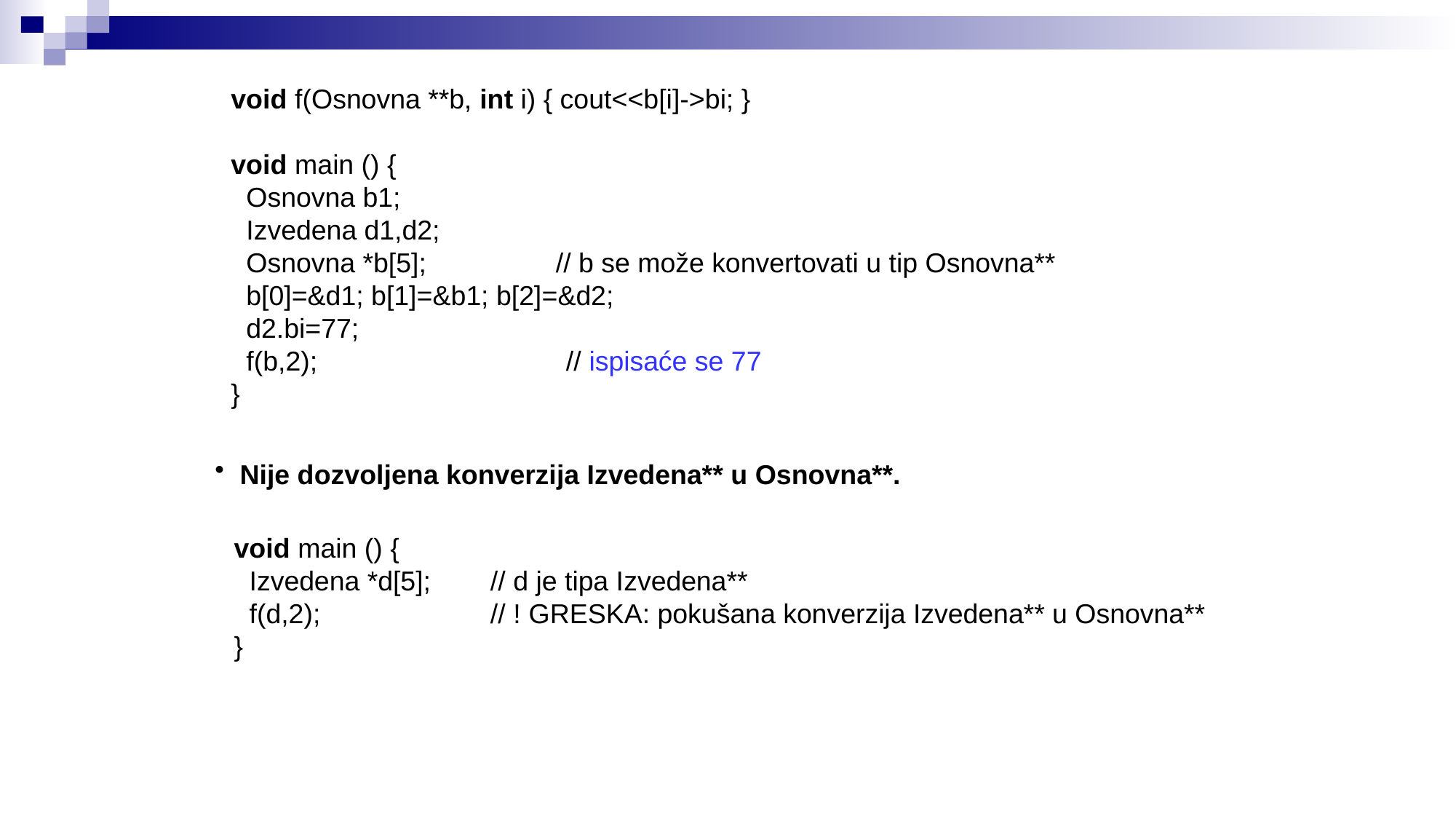

void f(Osnovna **b, int i) { cout<<b[i]->bi; }
void main () {
  Osnovna b1;
  Izvedena d1,d2;
  Osnovna *b[5];                 // b se može konvertovati u tip Osnovna**
  b[0]=&d1; b[1]=&b1; b[2]=&d2;
  d2.bi=77;
  f(b,2);                       	 // ispisaće se 77
}
  Nije dozvoljena konverzija Izvedena** u Osnovna**.
void main () {
  Izvedena *d[5]; 	     // d je tipa Izvedena**
  f(d,2);      	     // ! GRESKA: pokušana konverzija Izvedena** u Osnovna**
}